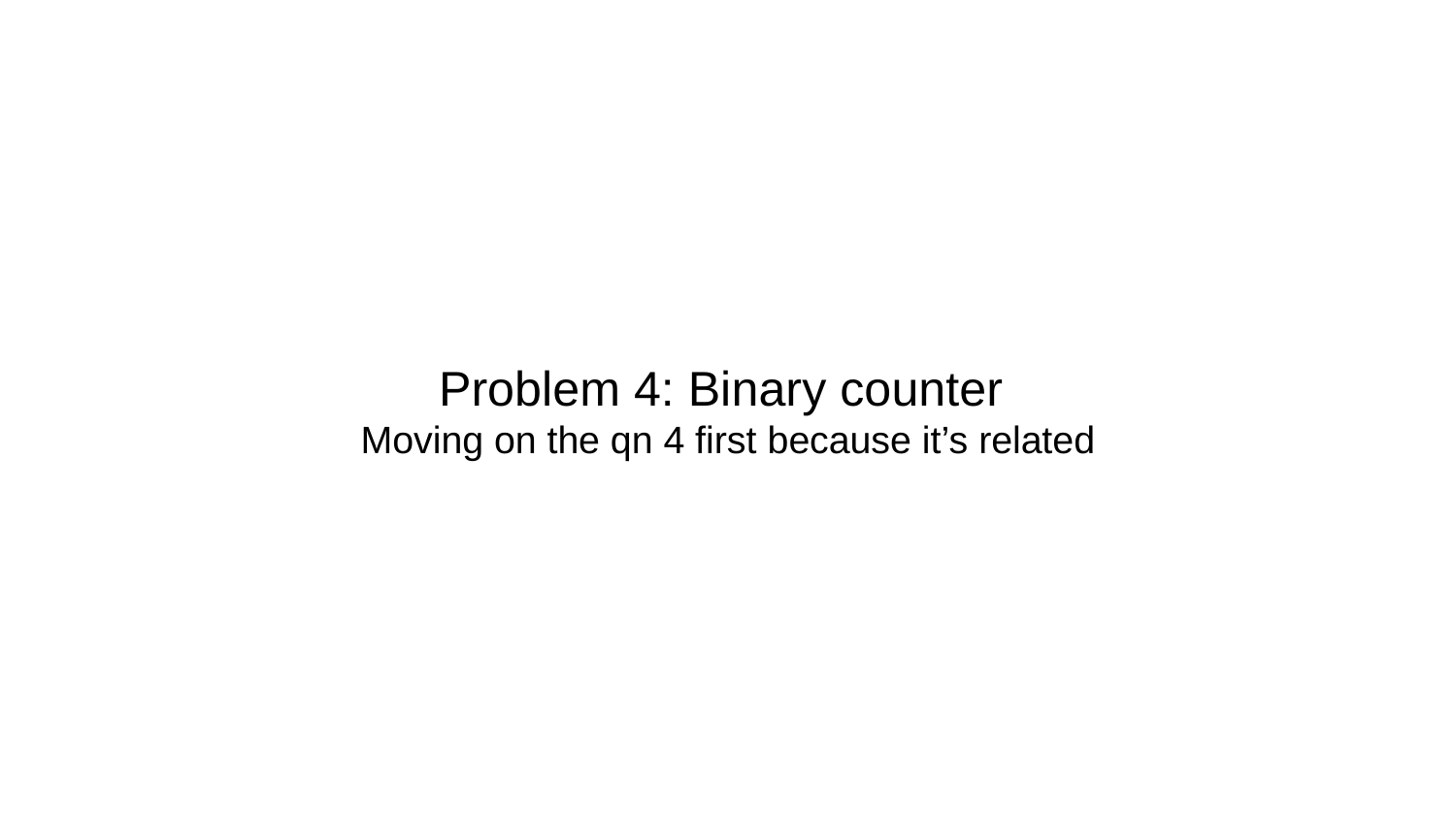

# Problem 4: Binary counter
Moving on the qn 4 first because it’s related